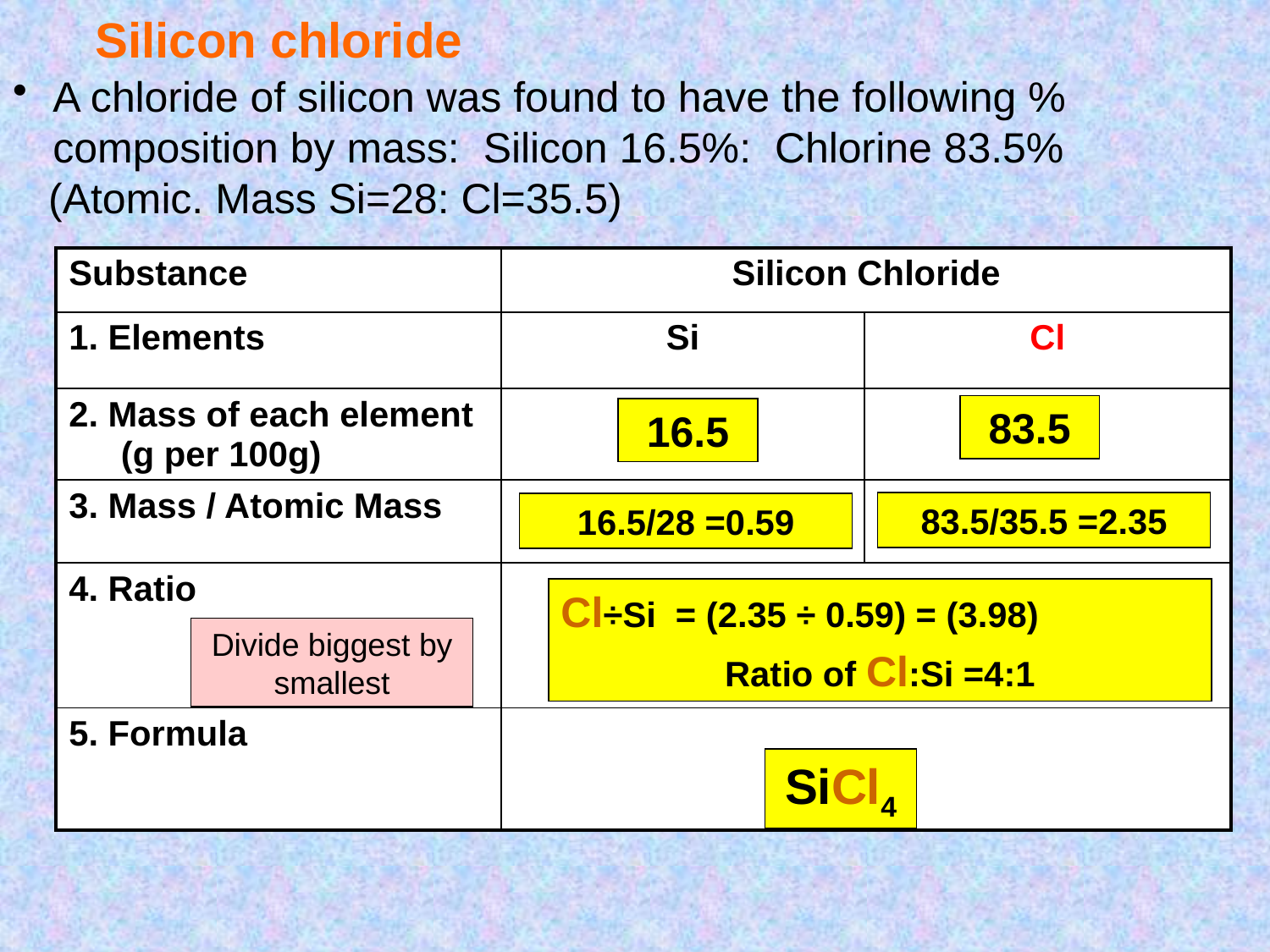

# Silicon chloride
A chloride of silicon was found to have the following % composition by mass:  Silicon 16.5%:  Chlorine 83.5%
   (Atomic. Mass Si=28: Cl=35.5)
| Substance | Silicon Chloride |  |
| --- | --- | --- |
| 1. Elements | Si | Cl |
| 2. Mass of each element (g per 100g) |  |  |
| 3. Mass / Atomic Mass |  |  |
| 4. Ratio |  |  |
| 5. Formula |  |  |
83.5
16.5
83.5/35.5 =2.35
16.5/28 =0.59
Cl÷Si  = (2.35 ÷ 0.59) = (3.98)
Ratio of Cl:Si =4:1
Divide biggest by smallest
SiCl4